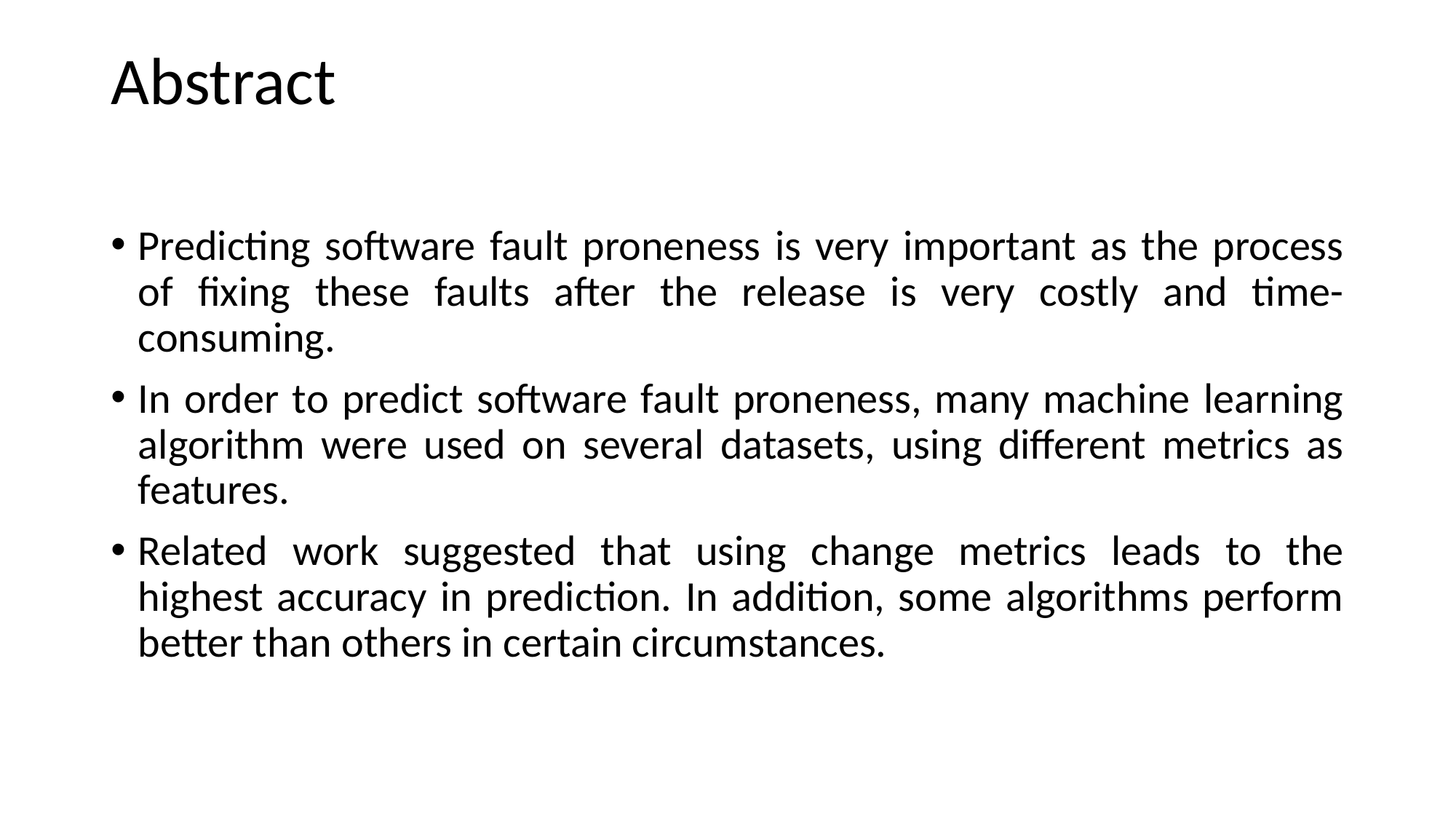

# Abstract
Predicting software fault proneness is very important as the process of fixing these faults after the release is very costly and time-consuming.
In order to predict software fault proneness, many machine learning algorithm were used on several datasets, using different metrics as features.
Related work suggested that using change metrics leads to the highest accuracy in prediction. In addition, some algorithms perform better than others in certain circumstances.